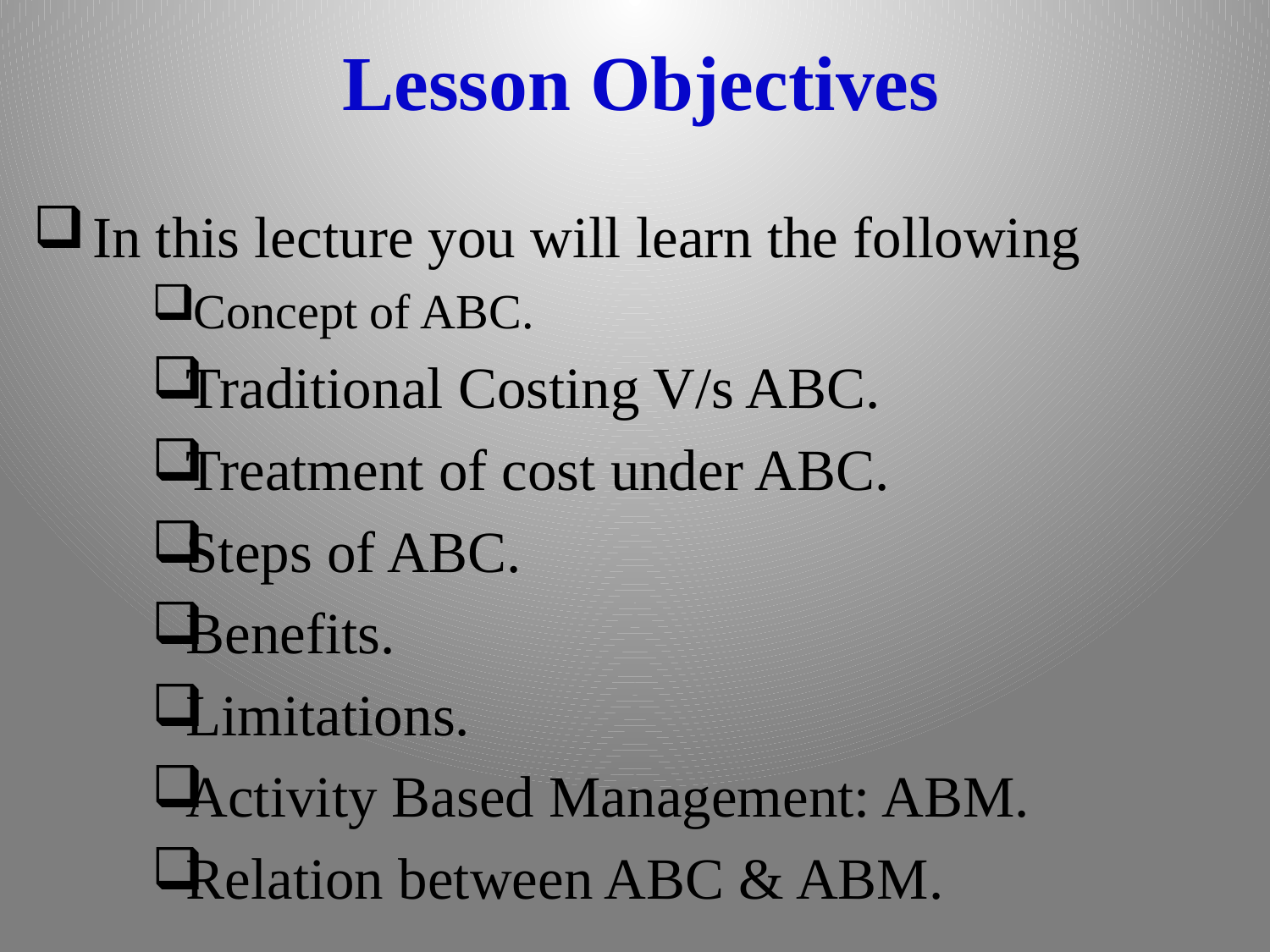

# Lesson Objectives

 In this lecture you will learn the following
 Concept of ABC.
Traditional Costing V/s ABC.
Treatment of cost under ABC.
Steps of ABC.
Benefits.
Limitations.
Activity Based Management: ABM.
Relation between ABC & ABM.